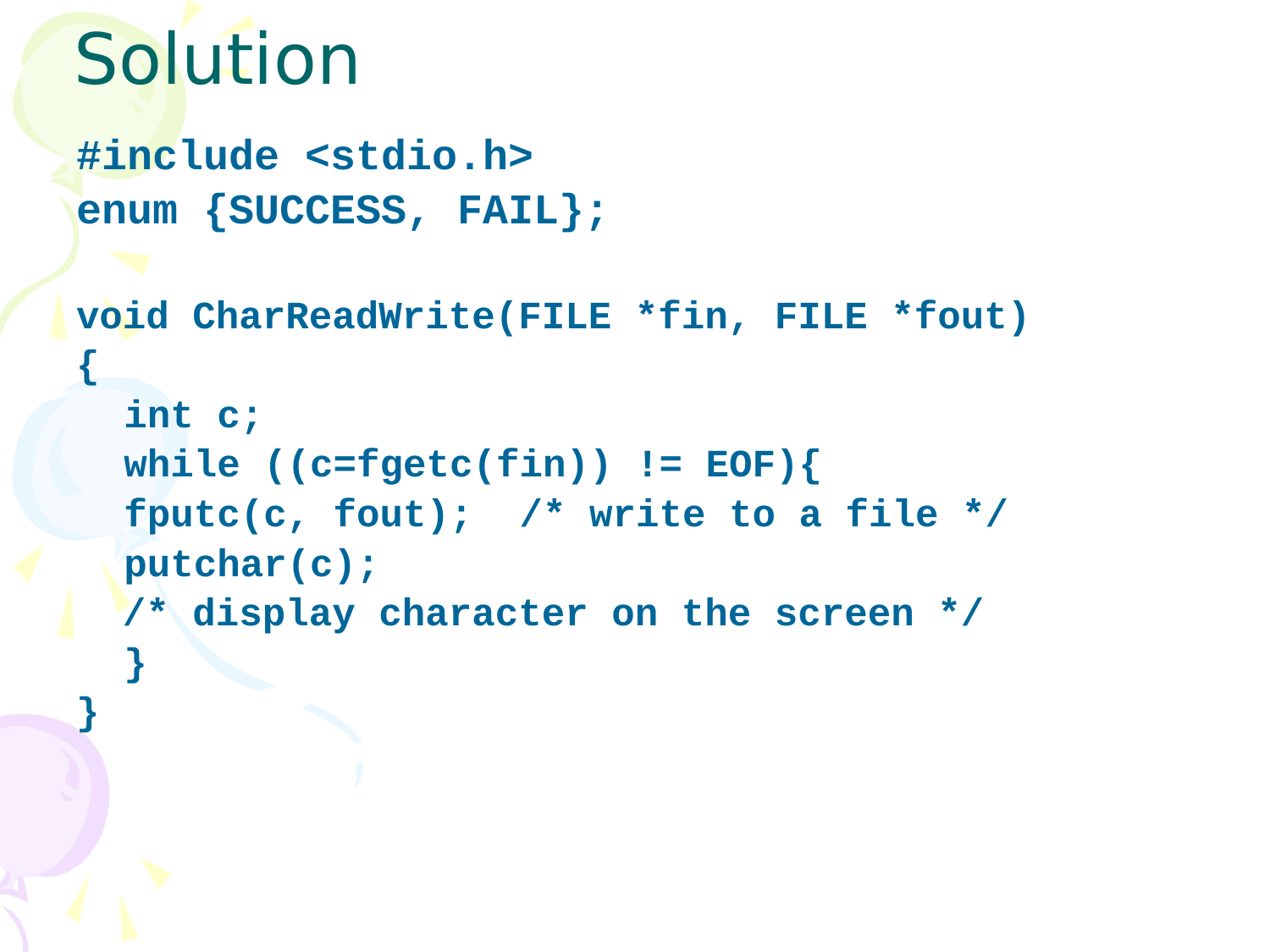

# Solution
#include <stdio.h>
enum {SUCCESS, FAIL};

void CharReadWrite(FILE *fin, FILE *fout)
{
	int c;
	while ((c=fgetc(fin)) != EOF){
	fputc(c, fout);  /* write to a file */
	putchar(c);
  /* display character on the screen */
	}
}